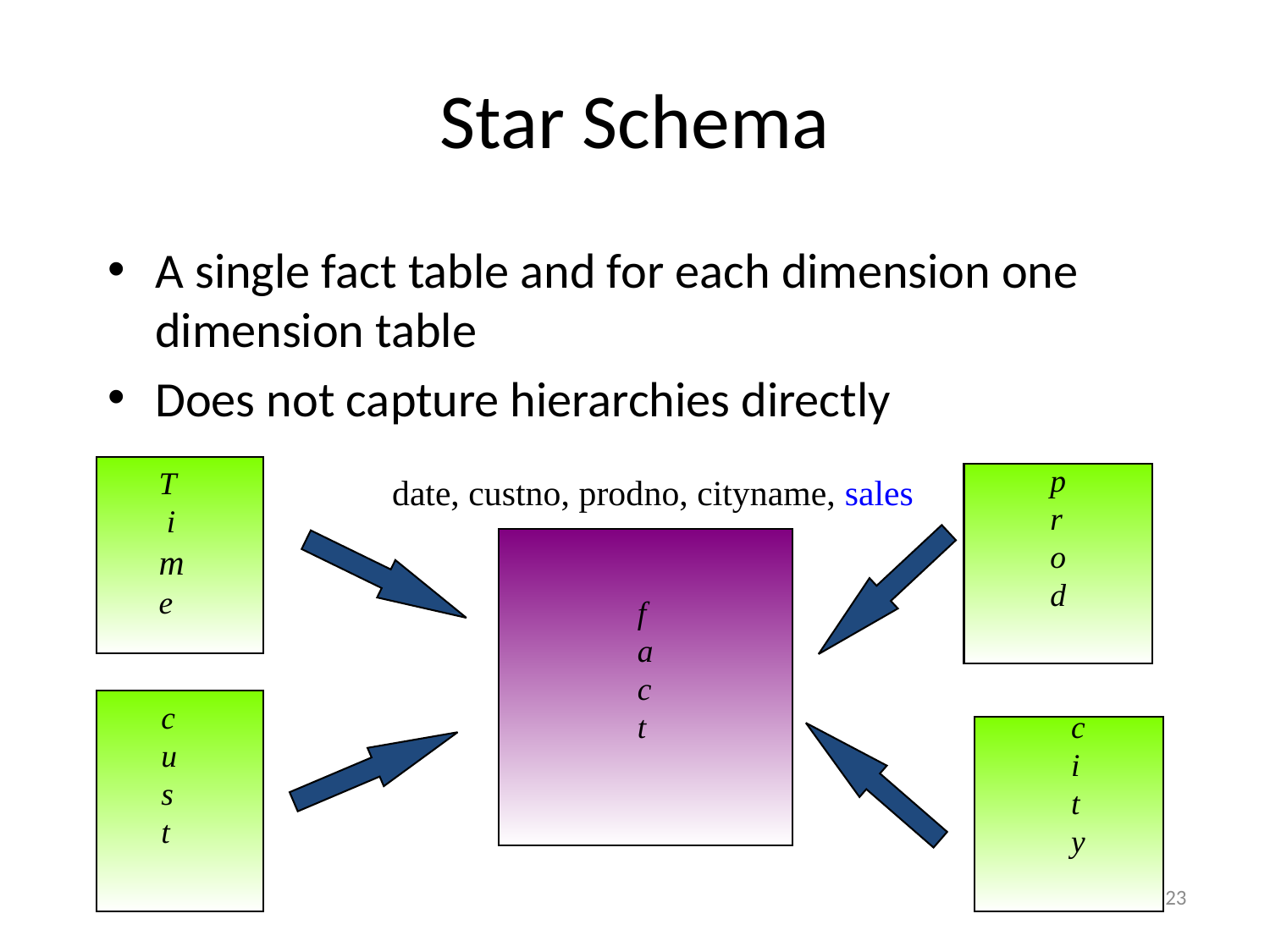

# Star Schema
A single fact table and for each dimension one dimension table
Does not capture hierarchies directly
p
r
o
d

T
 i
m
e
date, custno, prodno, cityname, sales

f
a
c
t

c
u
s
t
c
i
t
y

23